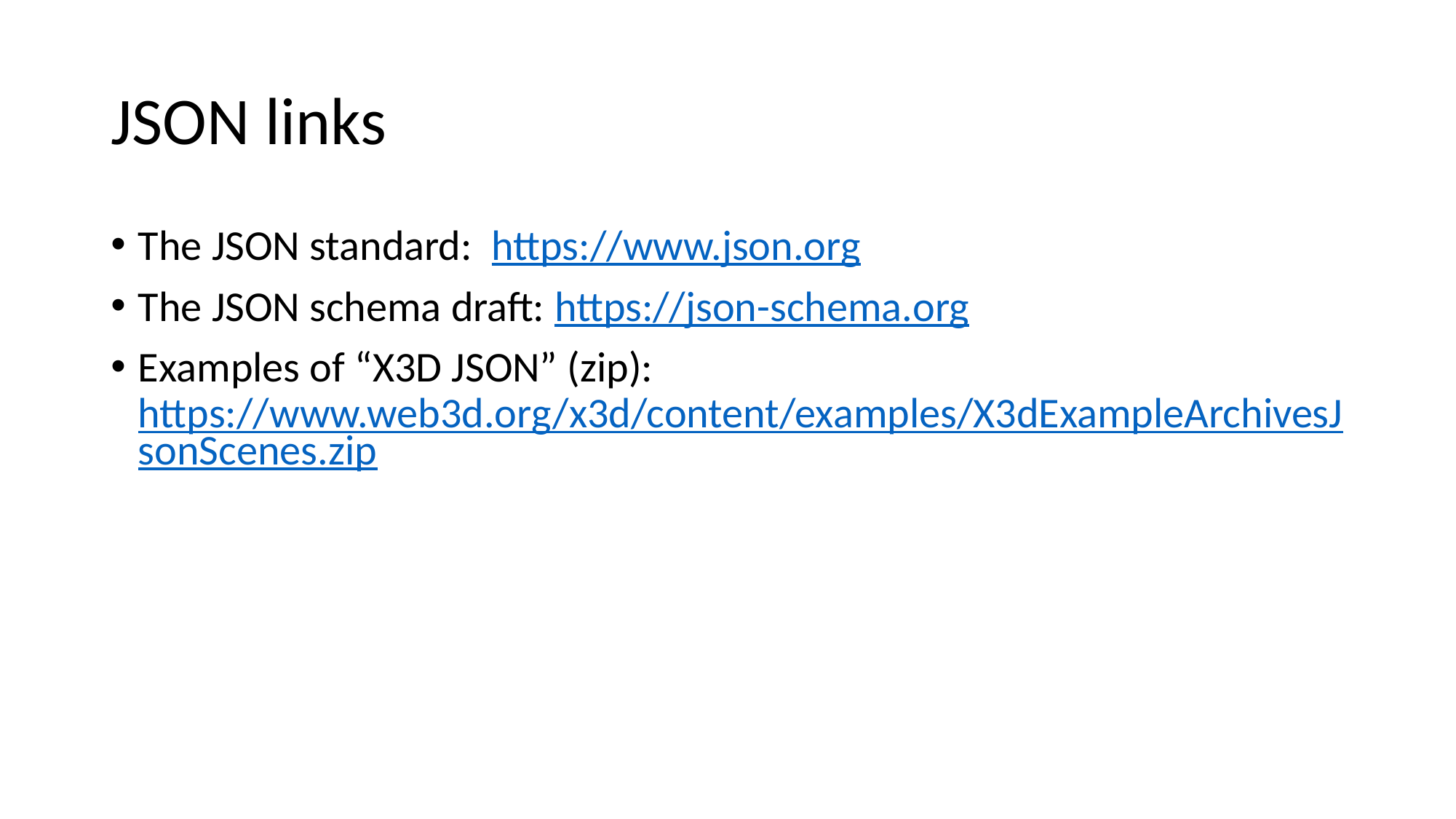

# JSON links
The JSON standard:  https://www.json.org
The JSON schema draft: https://json-schema.org
Examples of “X3D JSON” (zip): https://www.web3d.org/x3d/content/examples/X3dExampleArchivesJsonScenes.zip